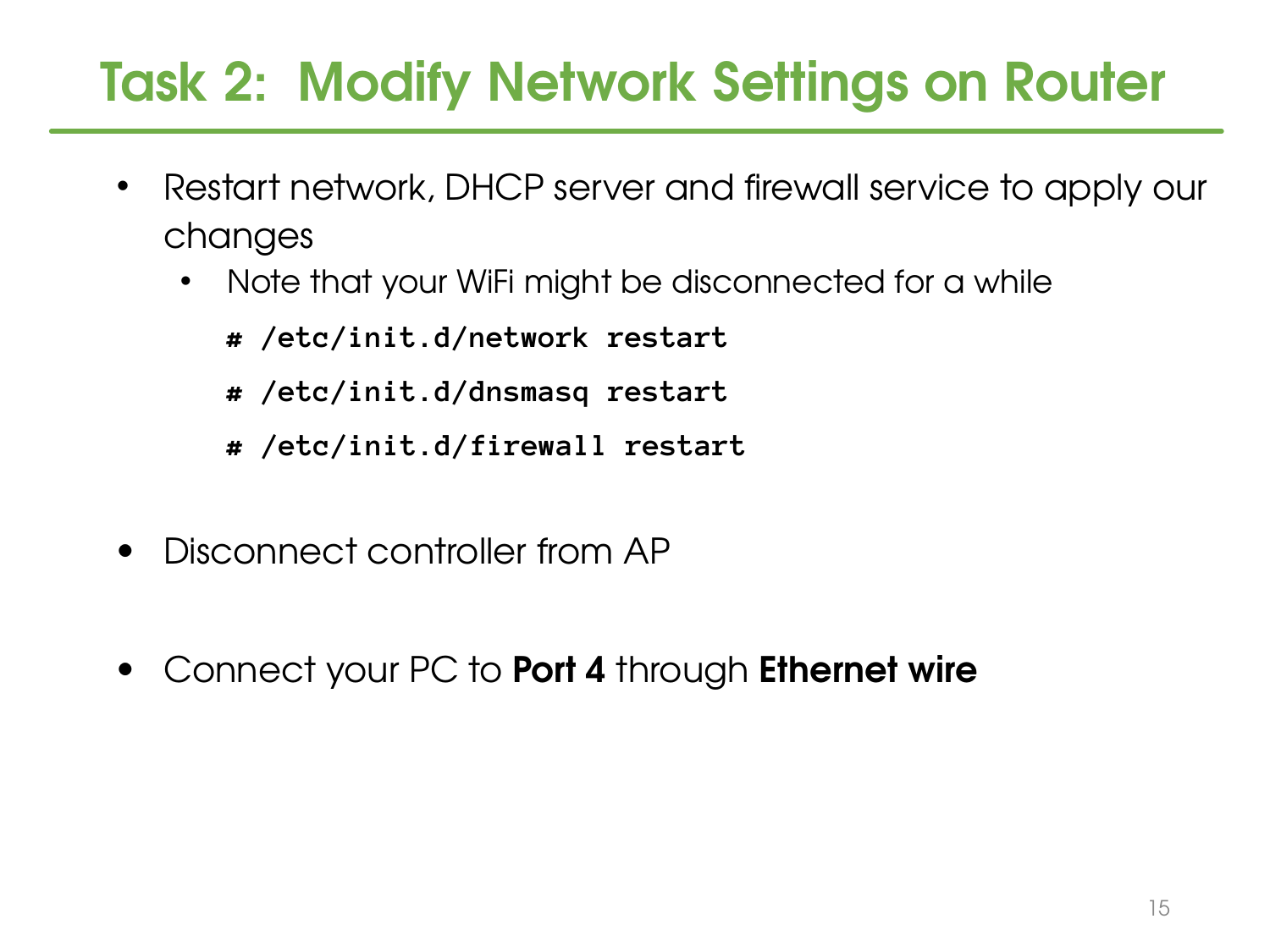

# Task 2:  Modify Network Settings on Router
Restart network, DHCP server and firewall service to apply our changes
Note that your WiFi might be disconnected for a while
# /etc/init.d/network restart
# /etc/init.d/dnsmasq restart
# /etc/init.d/firewall restart

Disconnect controller from AP

Connect your PC to Port 4 through Ethernet wire

15